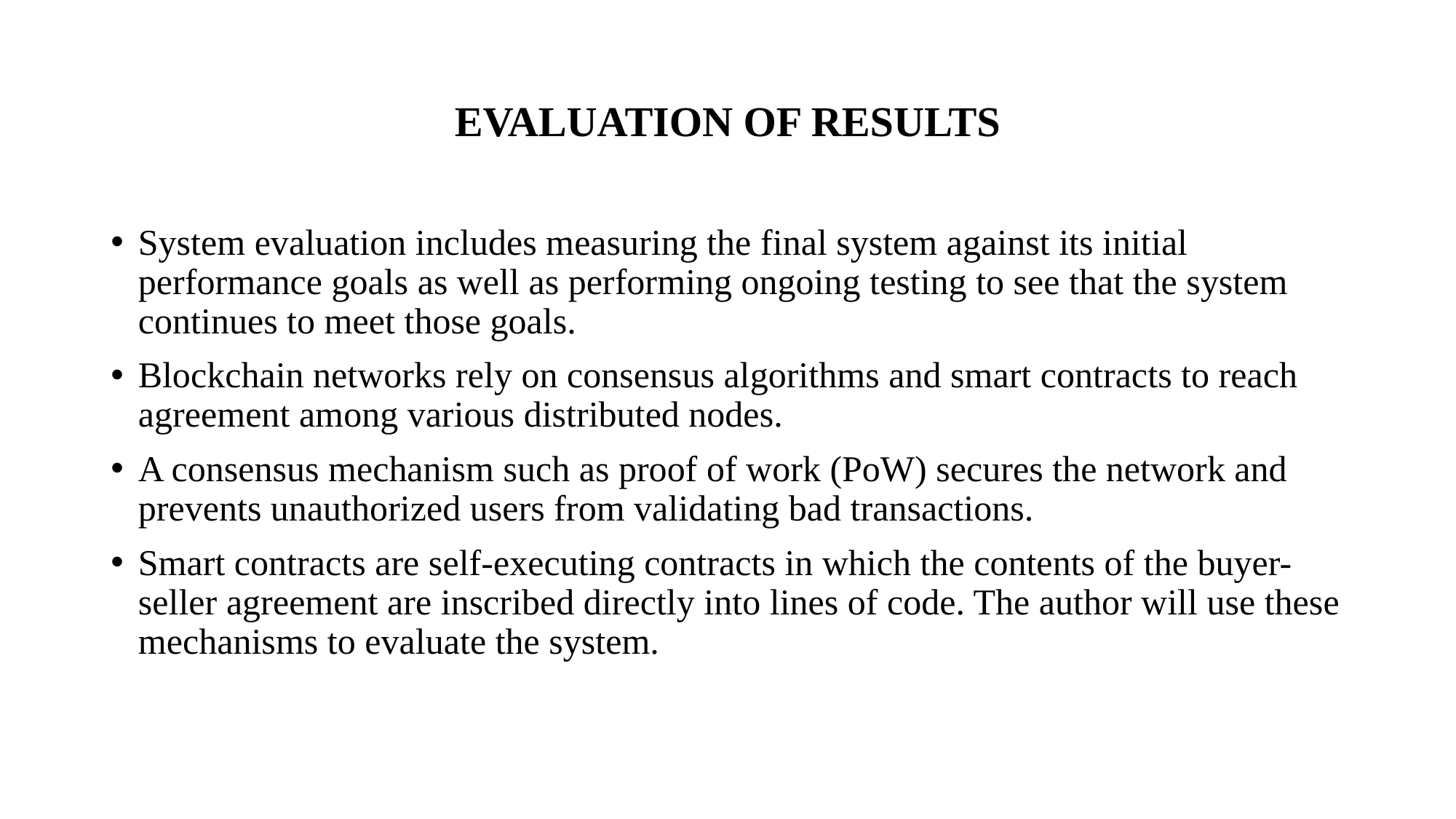

# EVALUATION OF RESULTS
System evaluation includes measuring the final system against its initial performance goals as well as performing ongoing testing to see that the system continues to meet those goals.
Blockchain networks rely on consensus algorithms and smart contracts to reach agreement among various distributed nodes.
A consensus mechanism such as proof of work (PoW) secures the network and prevents unauthorized users from validating bad transactions.
Smart contracts are self-executing contracts in which the contents of the buyer-seller agreement are inscribed directly into lines of code. The author will use these mechanisms to evaluate the system.